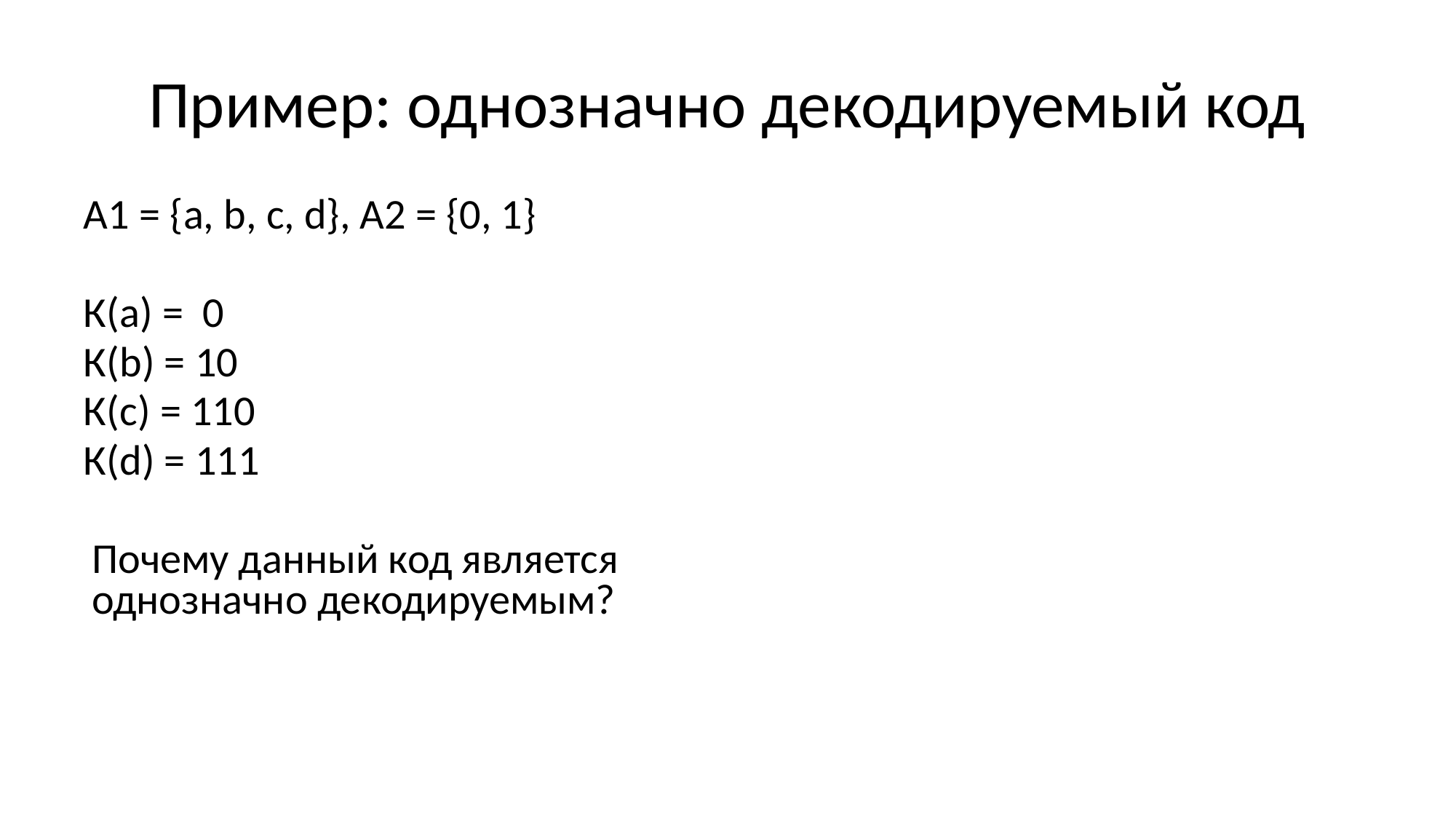

# Пример: однозначно декодируемый код

А1 = {a, b, c, d}, А2 = {0, 1}

К(а) =  0
К(b) = 10
К(с) = 110
К(d) = 111

Почему данный код является однозначно декодируемым?

1
0
a

1
0
b

1
0
c
d